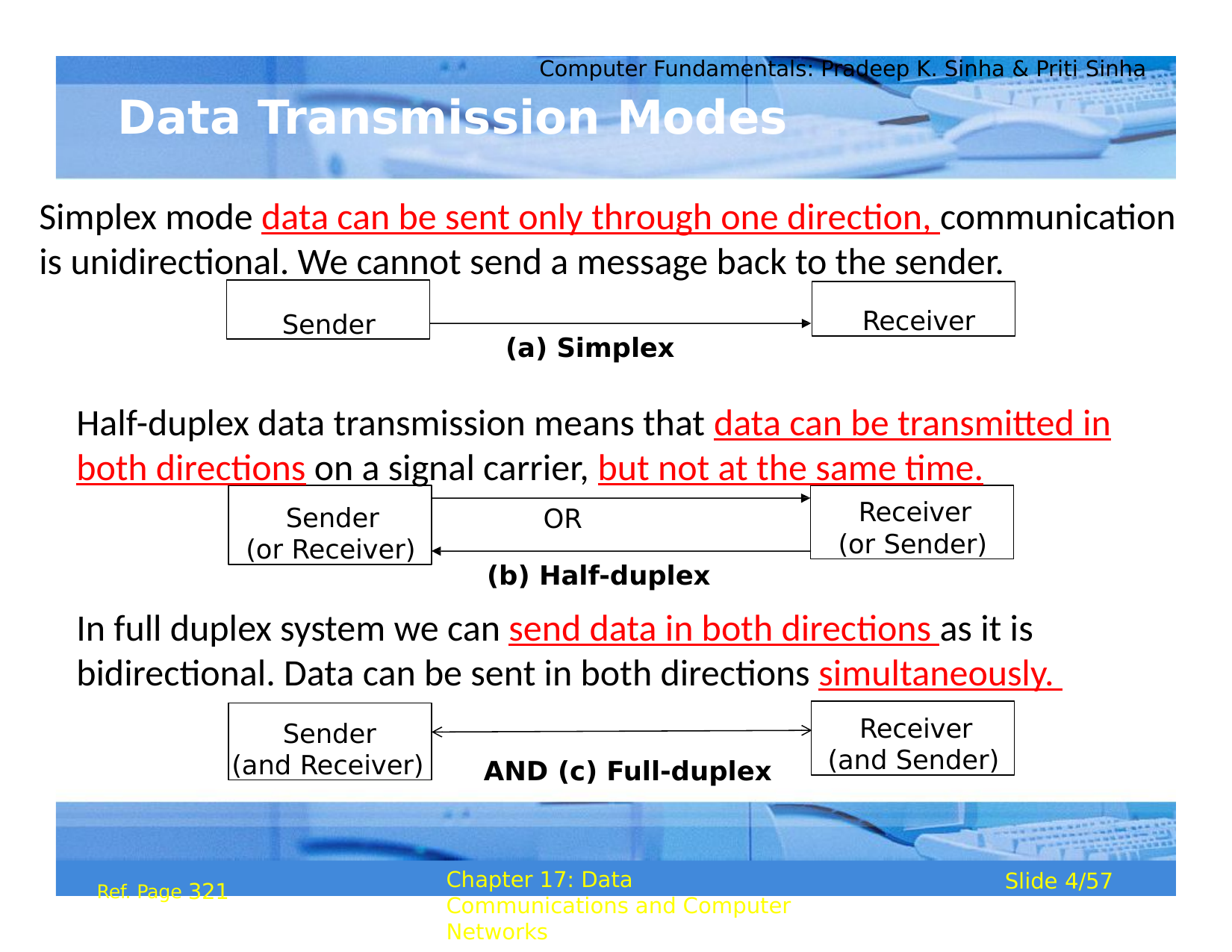

Computer Fundamentals: Pradeep K. Sinha & Priti Sinha
# Data Transmission Modes
Simplex mode data can be sent only through one direction, communication is unidirectional. We cannot send a message back to the sender.

Sender
Receiver

(a) Simplex
Half-duplex data transmission means that data can be transmitted in both directions on a signal carrier, but not at the same time.
Sender  (or Receiver)
Receiver  (or Sender)

OR
(b) Half-duplex

In full duplex system we can send data in both directions as it is bidirectional. Data can be sent in both directions simultaneously.
Receiver  (and Sender)
Sender  (and Receiver)
AND (c) Full-duplex

Ref. Page 321
Chapter 17: Data Communications and Computer Networks
Slide 4/57